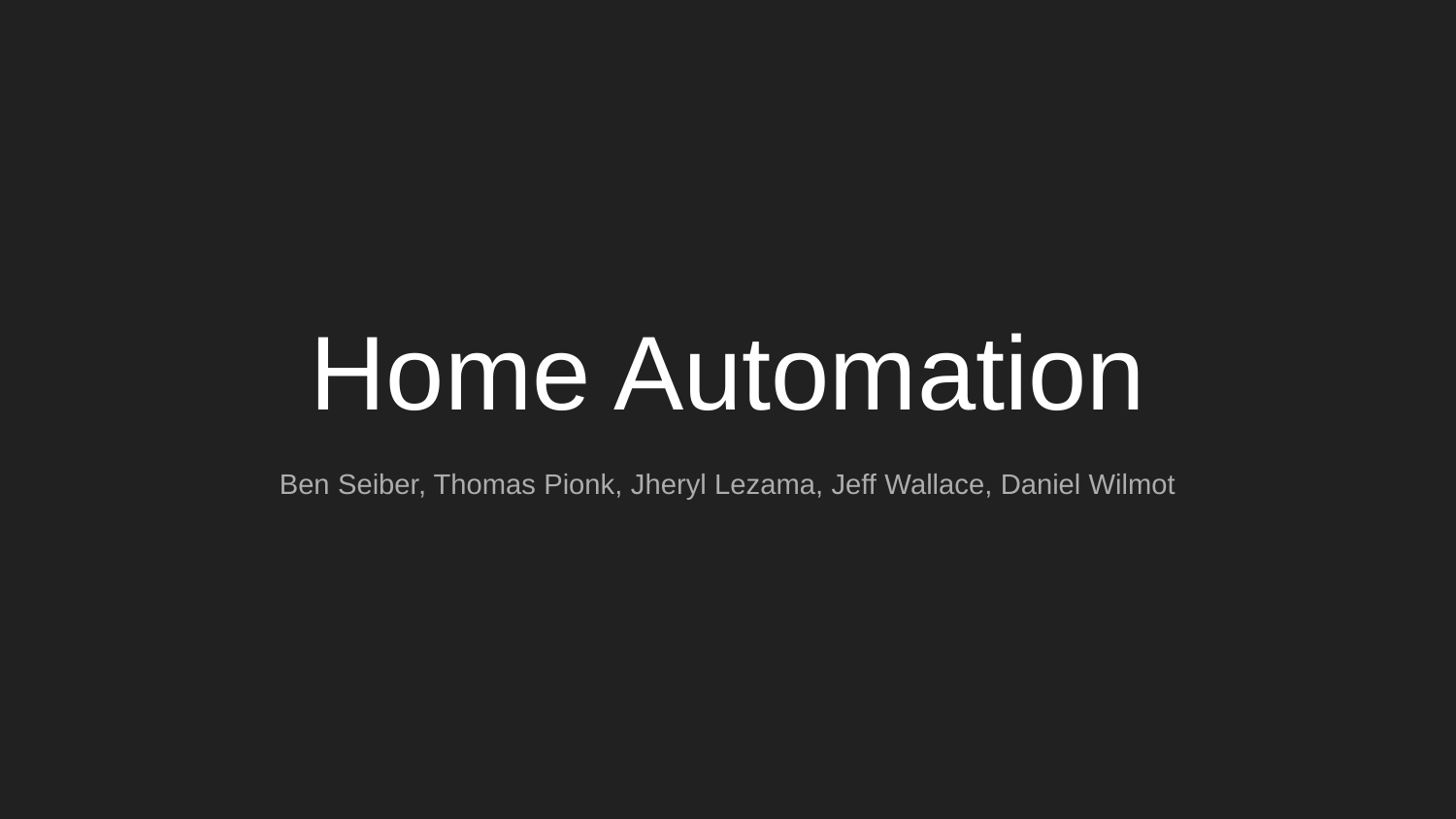

# Home Automation
Ben Seiber, Thomas Pionk, Jheryl Lezama, Jeff Wallace, Daniel Wilmot